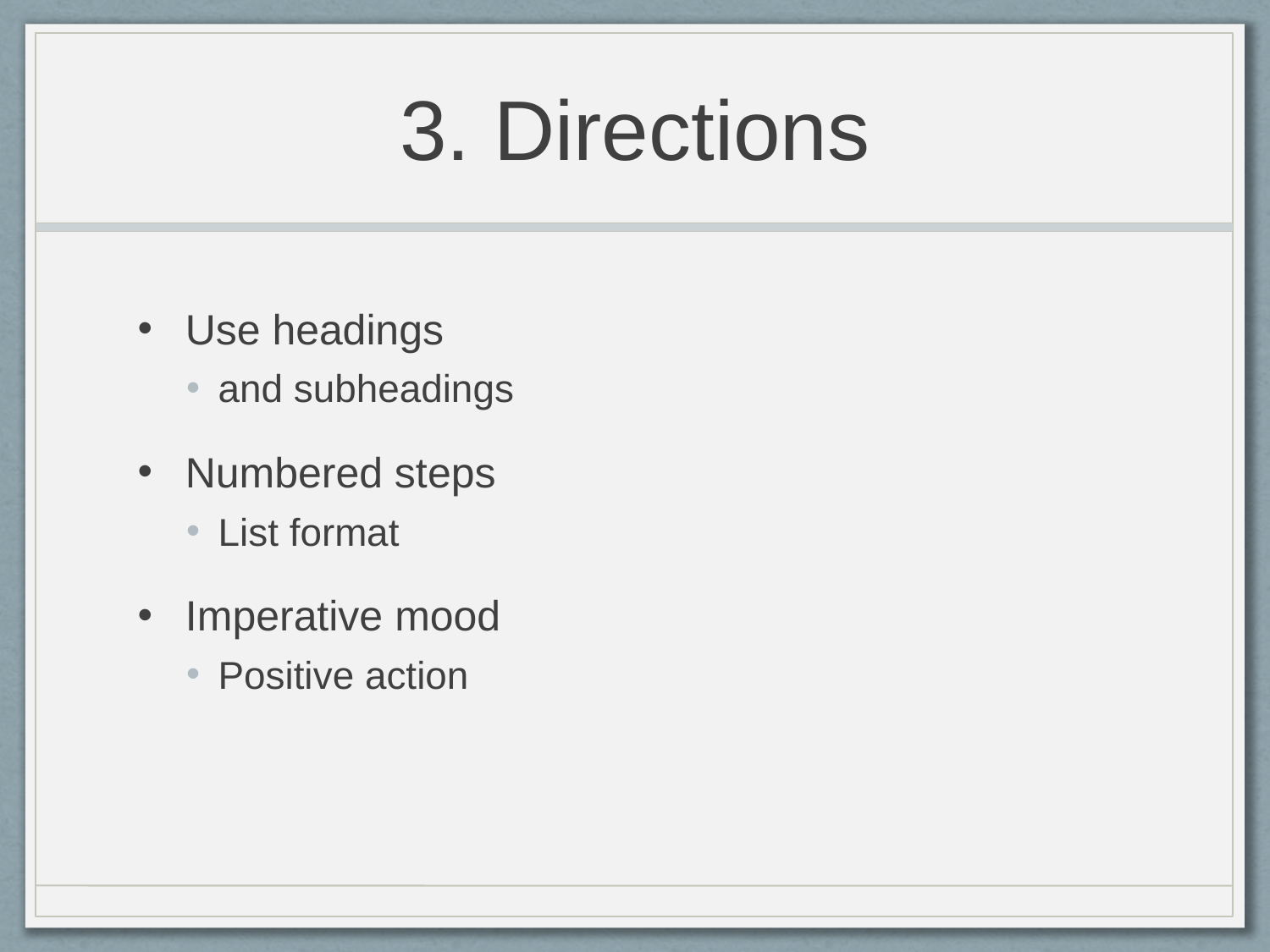

# 3. Directions
Use headings
and subheadings
Numbered steps
List format
Imperative mood
Positive action